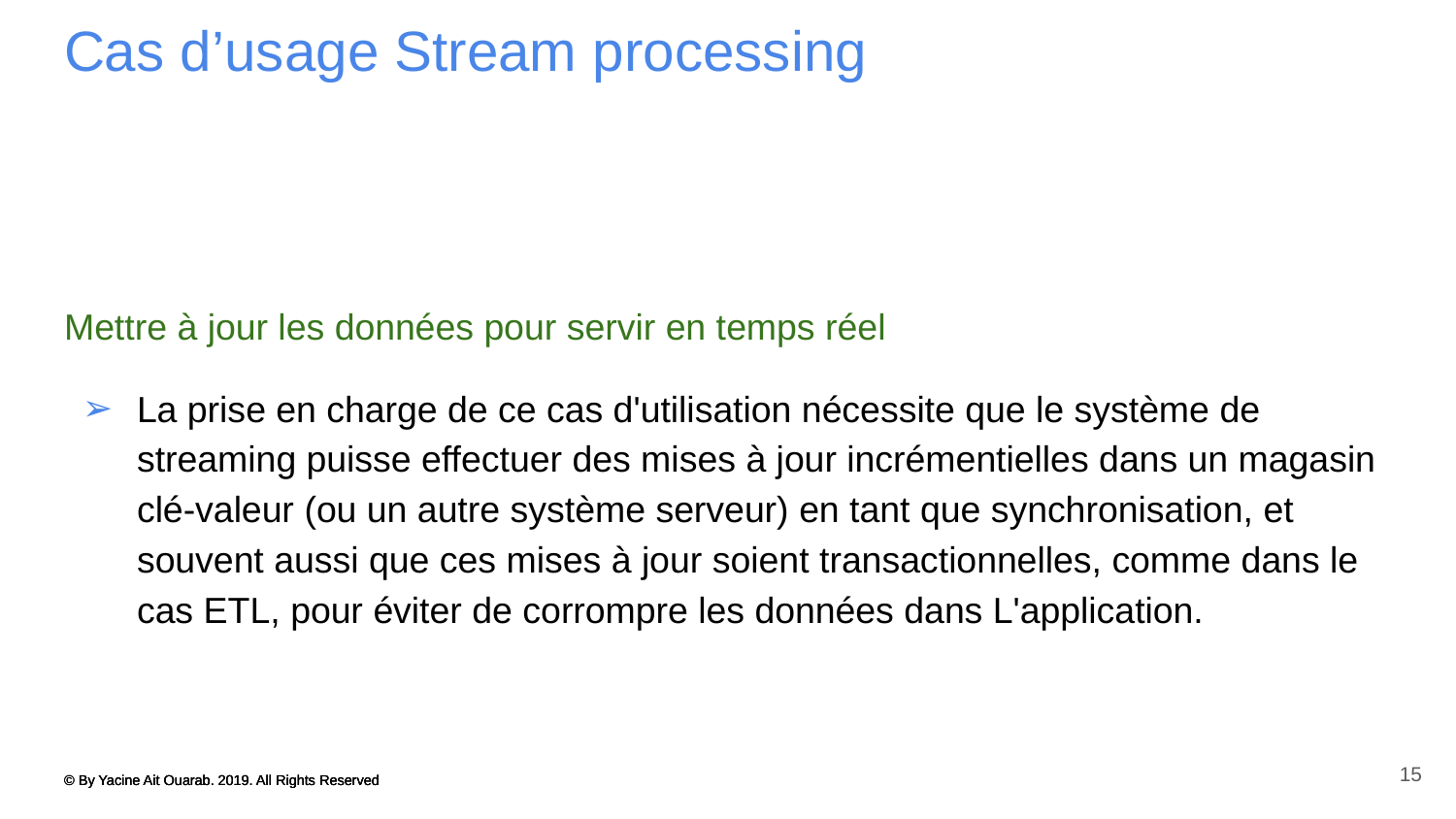

# Cas d’usage Stream processing

Mettre à jour les données pour servir en temps réel
La prise en charge de ce cas d'utilisation nécessite que le système de streaming puisse effectuer des mises à jour incrémentielles dans un magasin clé-valeur (ou un autre système serveur) en tant que synchronisation, et souvent aussi que ces mises à jour soient transactionnelles, comme dans le cas ETL, pour éviter de corrompre les données dans L'application.
15